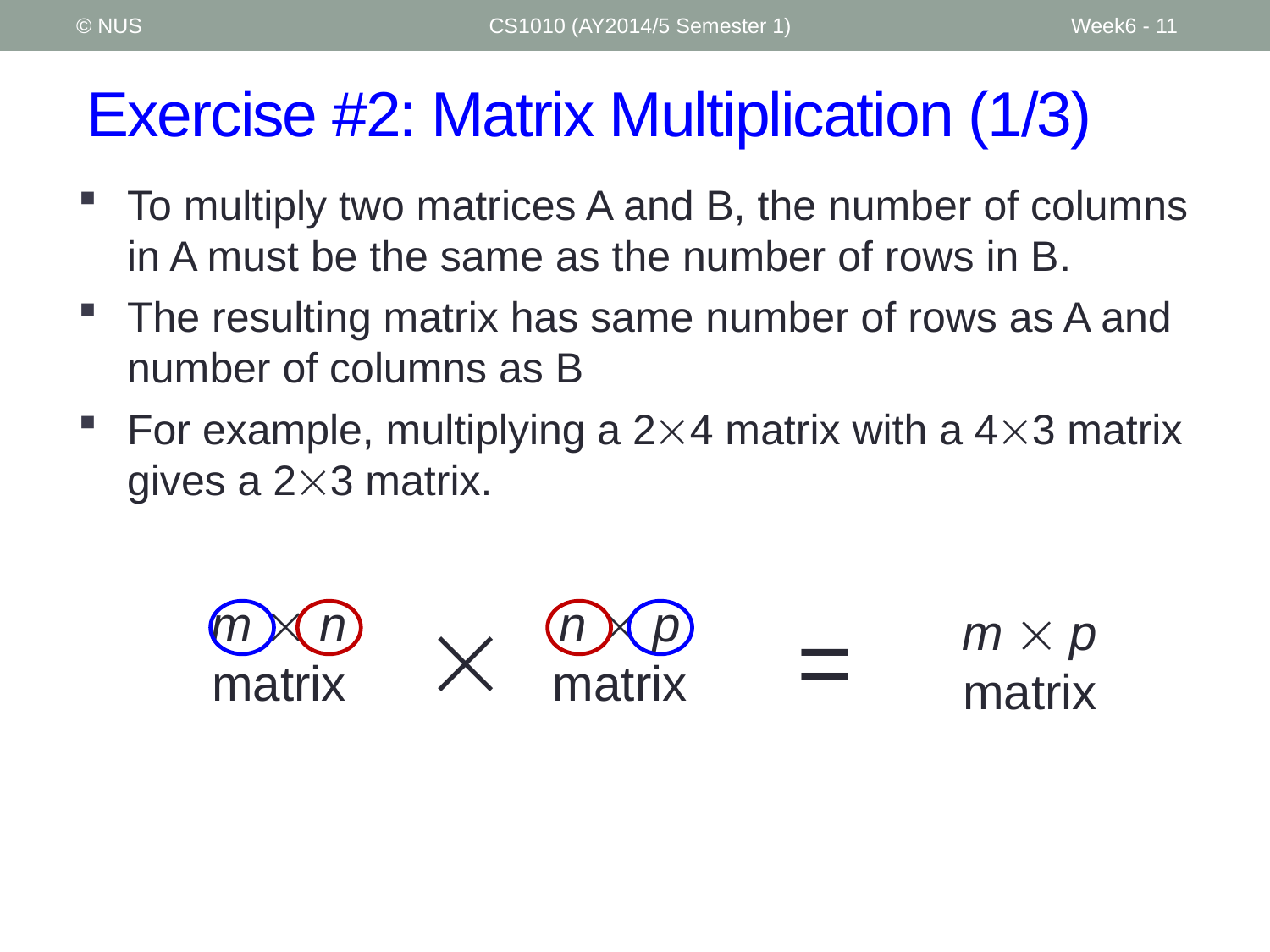

© NUS
CS1010 (AY2014/5 Semester 1)
Week6 - 11
# Exercise #2: Matrix Multiplication (1/3)
To multiply two matrices A and B, the number of columns in A must be the same as the number of rows in B.
The resulting matrix has same number of rows as A and number of columns as B
For example, multiplying a 2×4 matrix with a 4×3 matrix gives a 2×3 matrix.
m × n
matrix
n × p
matrix
×
=
m × p
matrix